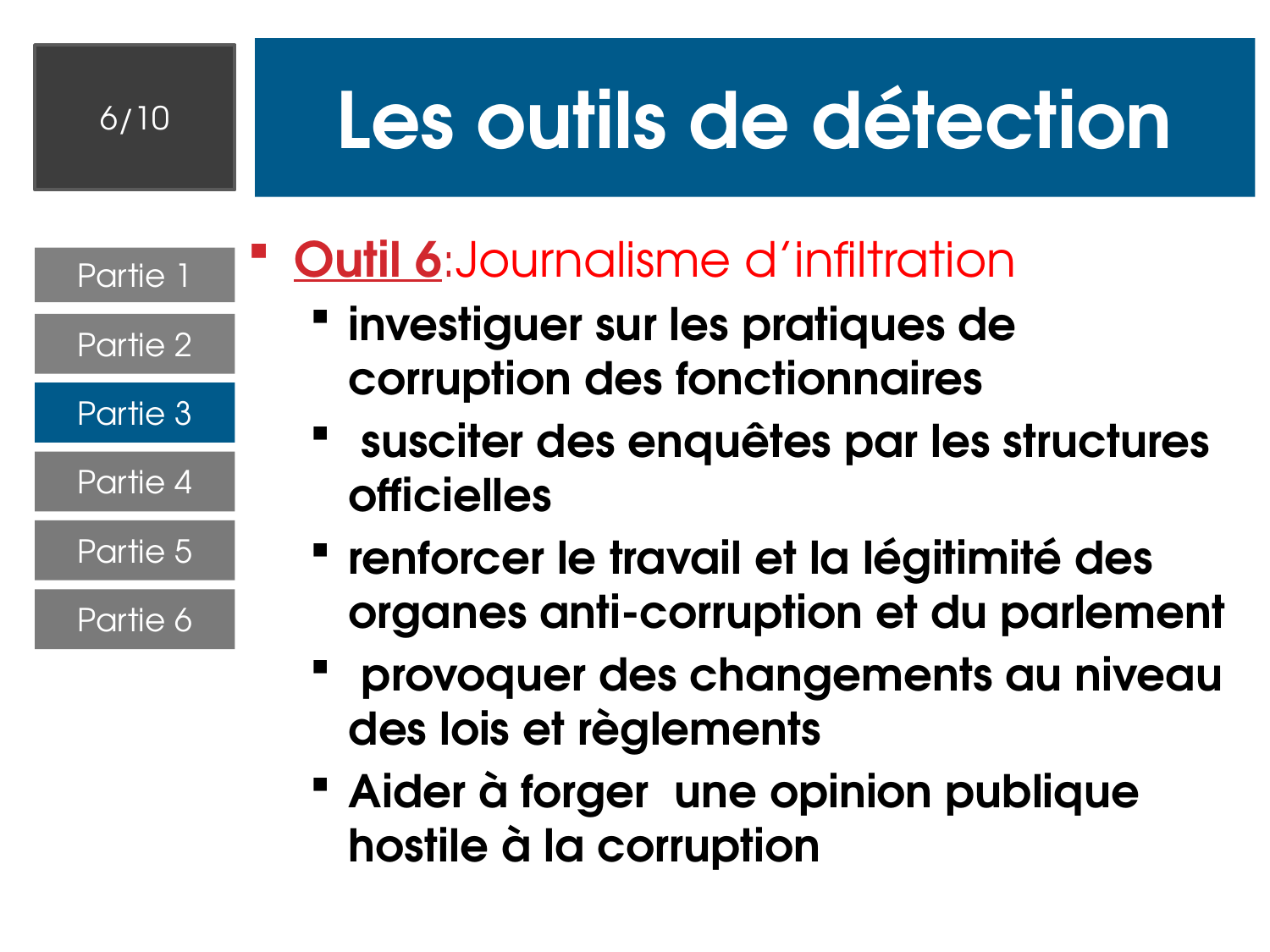

# Les outils de détection
6/10
Outil 6:Journalisme d’infiltration
investiguer sur les pratiques de corruption des fonctionnaires
 susciter des enquêtes par les structures officielles
renforcer le travail et la légitimité des organes anti-corruption et du parlement
 provoquer des changements au niveau des lois et règlements
Aider à forger  une opinion publique hostile à la corruption

Partie 1
Partie 2
Partie 3
Partie 4
Partie 5
Partie 6